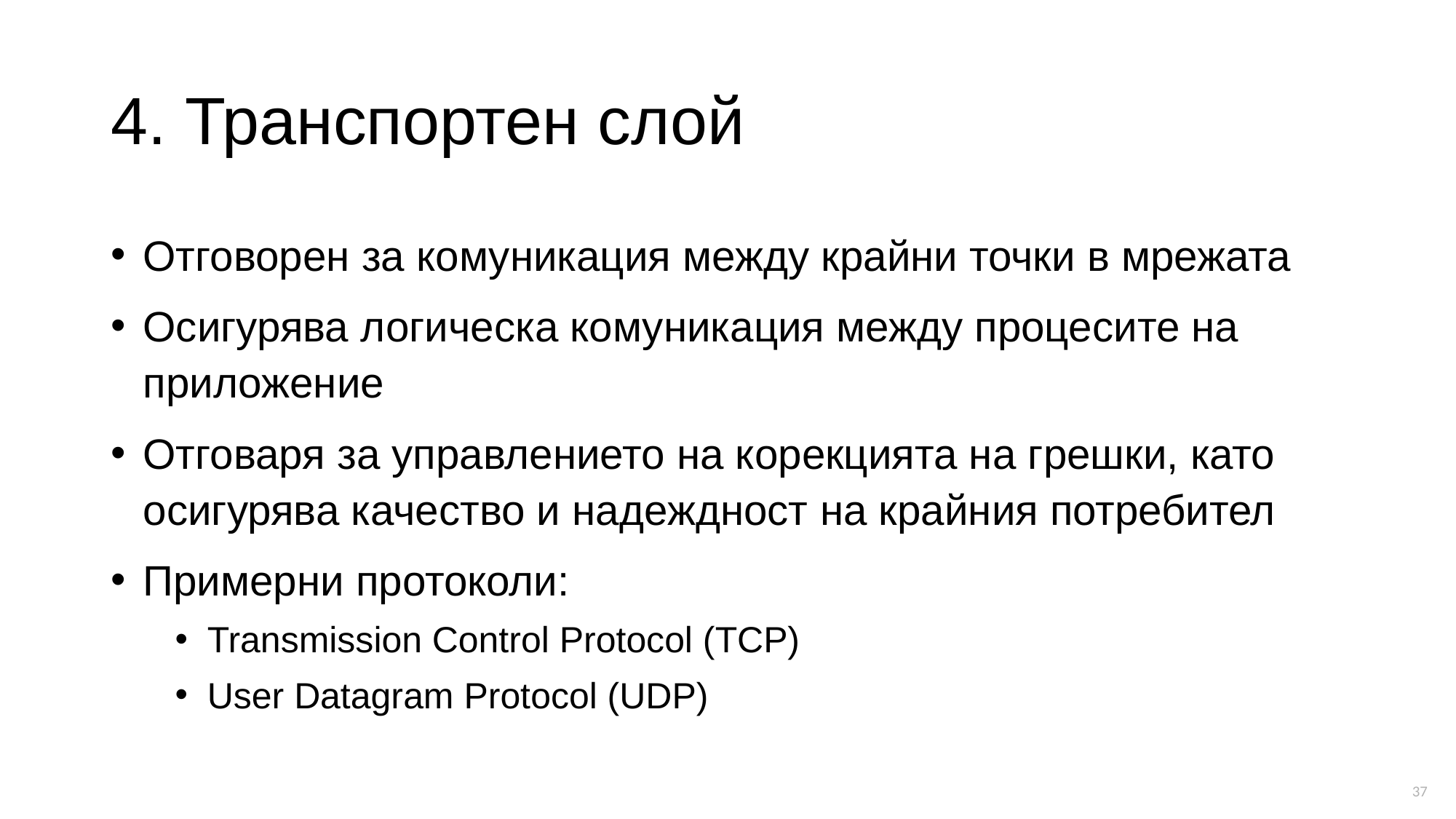

# 4. Транспортен слой
Отговорен за комуникация между крайни точки в мрежата
Осигурява логическа комуникация между процесите на
приложение
Отговаря за управлението на корекцията на грешки, като осигурява качество и надеждност на крайния потребител
Примерни протоколи:
Transmission Control Protocol (TCP)
User Datagram Protocol (UDP)

37